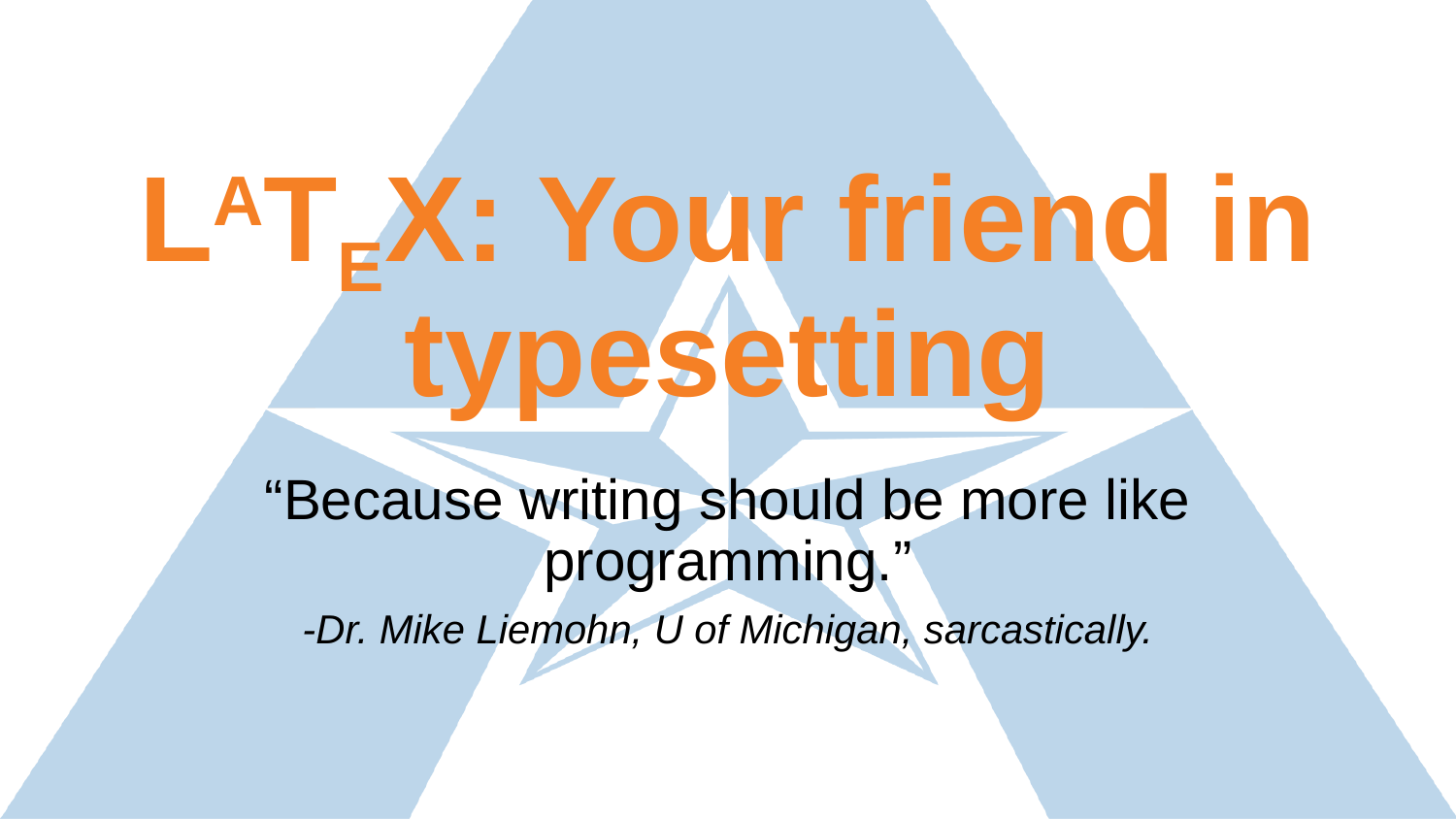

# LATEX: Your friend in typesetting
“Because writing should be more like programming.”
-Dr. Mike Liemohn, U of Michigan, sarcastically.